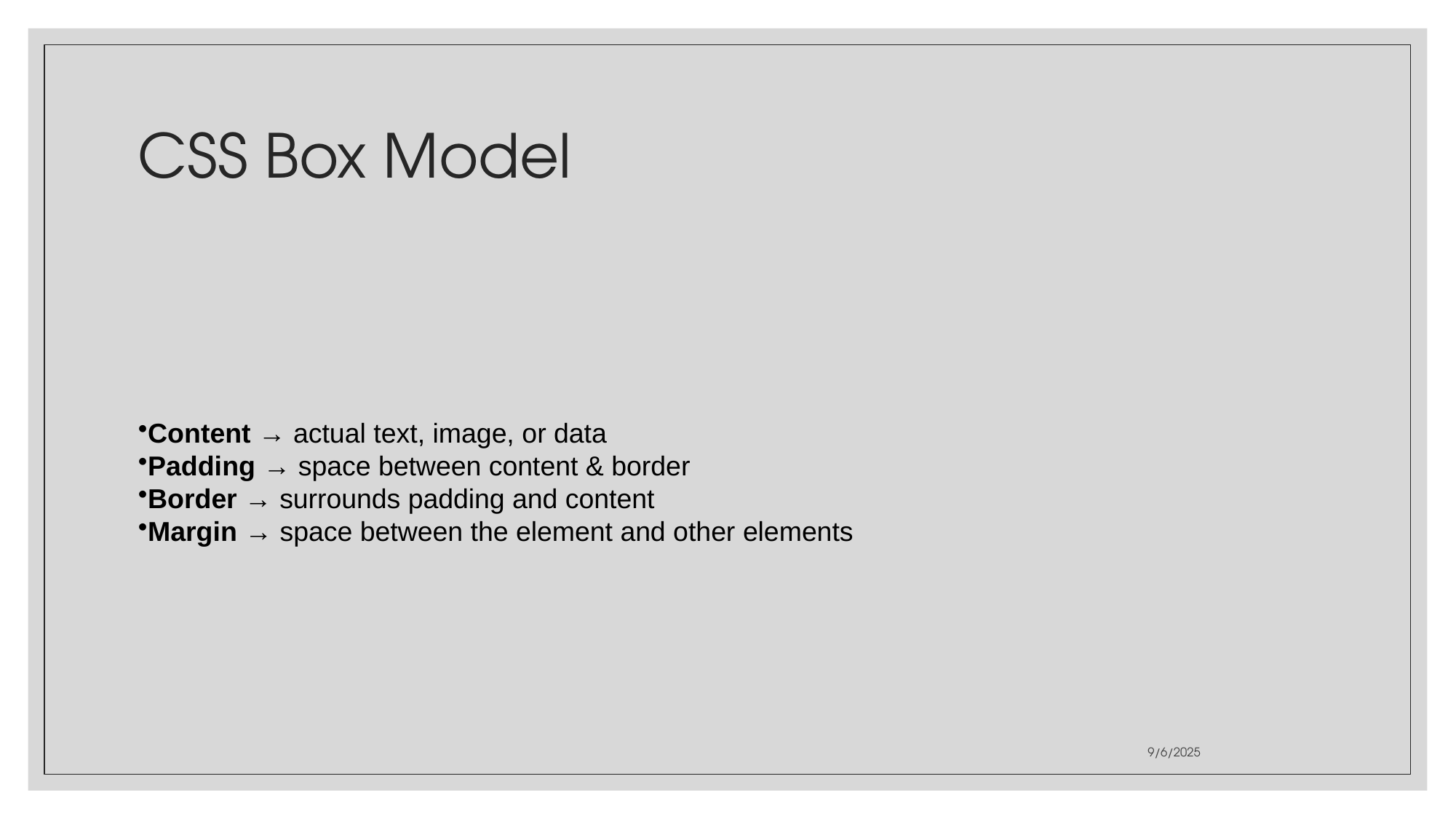

# CSS Box Model
Content → actual text, image, or data
Padding → space between content & border
Border → surrounds padding and content
Margin → space between the element and other elements
9/6/2025